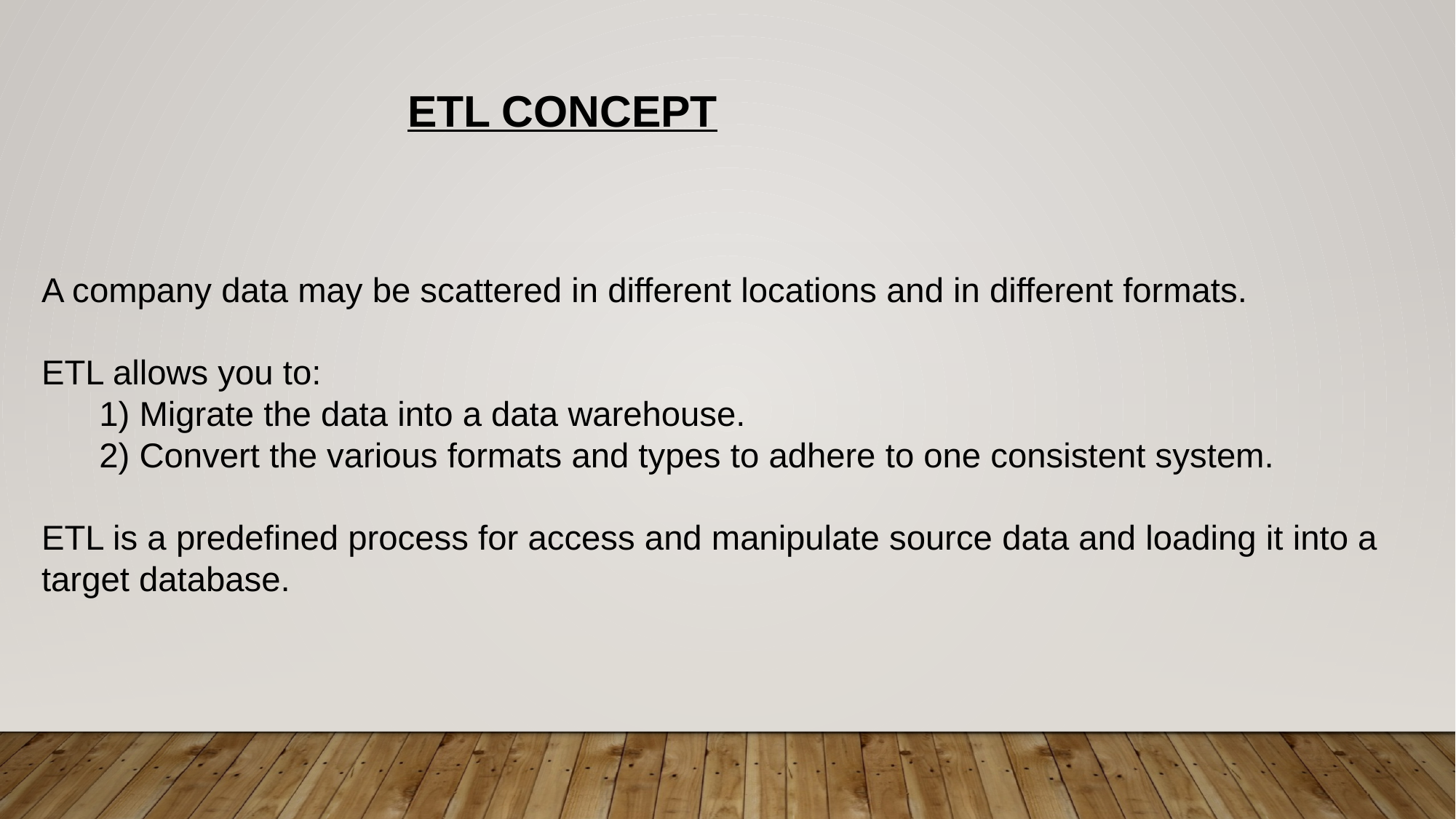

ETL CONCEPT
A company data may be scattered in different locations and in different formats.

ETL allows you to:
      1) Migrate the data into a data warehouse.
      2) Convert the various formats and types to adhere to one consistent system.

ETL is a predefined process for access and manipulate source data and loading it into a target database.